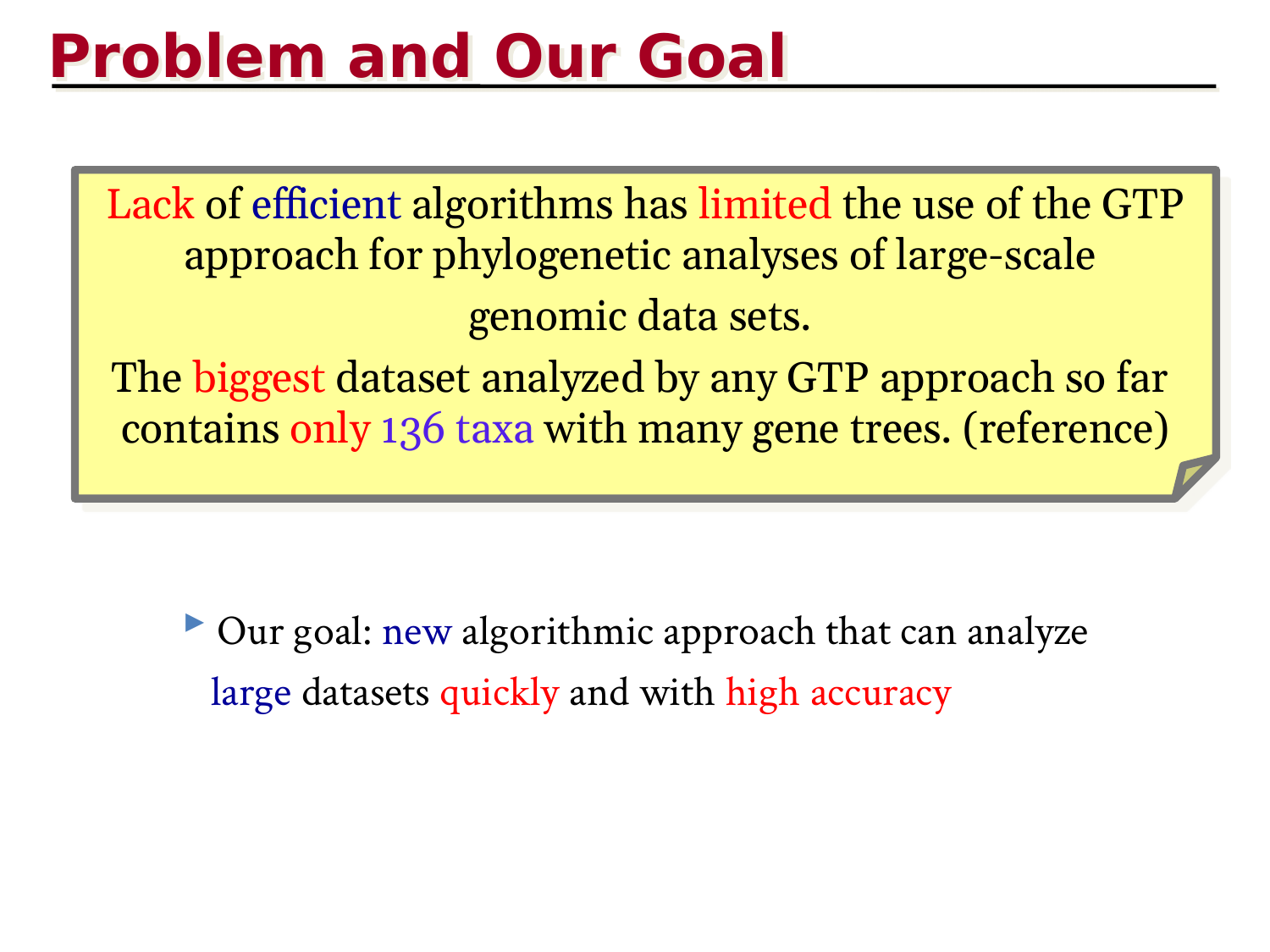

Problem and Our Goal

Lack of efficient algorithms has limited the use of the GTP approach for phylogenetic analyses of large-scale
genomic data sets.
The biggest dataset analyzed by any GTP approach so far  contains only 136 taxa with many gene trees. (reference)
 Our goal: new algorithmic approach that can analyze
   large datasets quickly and with high accuracy